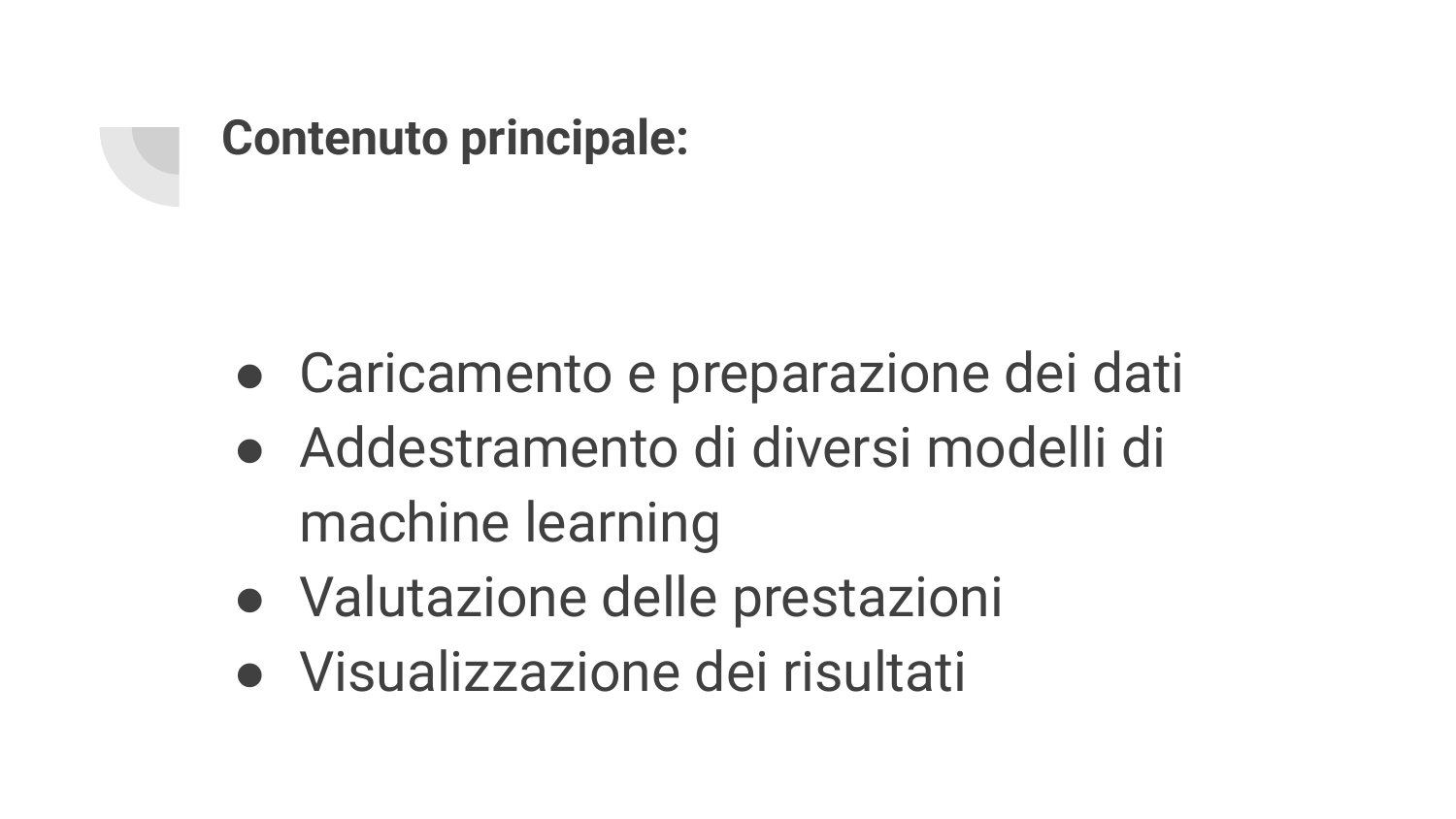

# Contenuto principale:
Caricamento e preparazione dei dati
Addestramento di diversi modelli di machine learning
Valutazione delle prestazioni
Visualizzazione dei risultati